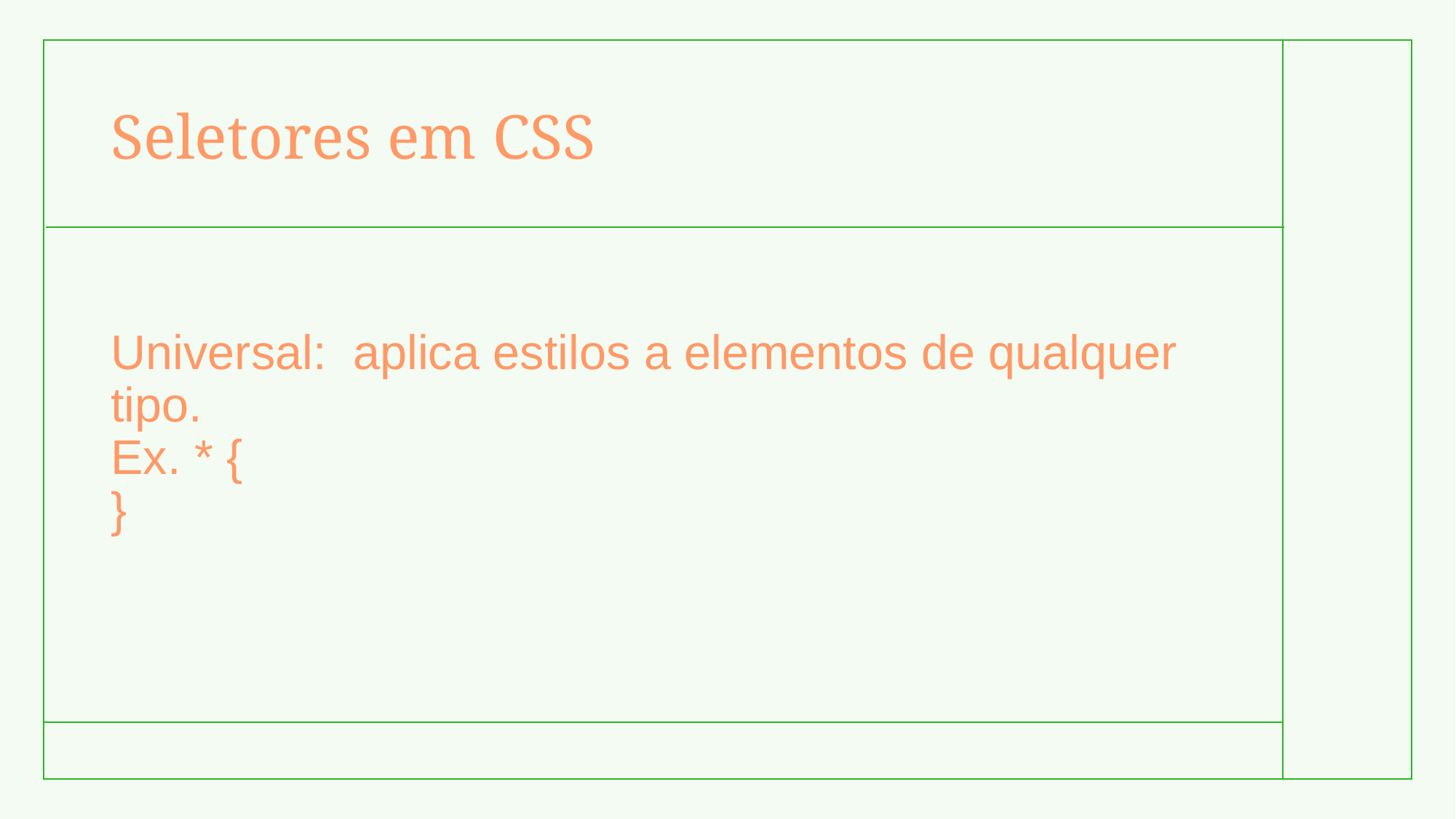

# Seletores em CSS
Universal:  aplica estilos a elementos de qualquer tipo.
Ex. * {
}